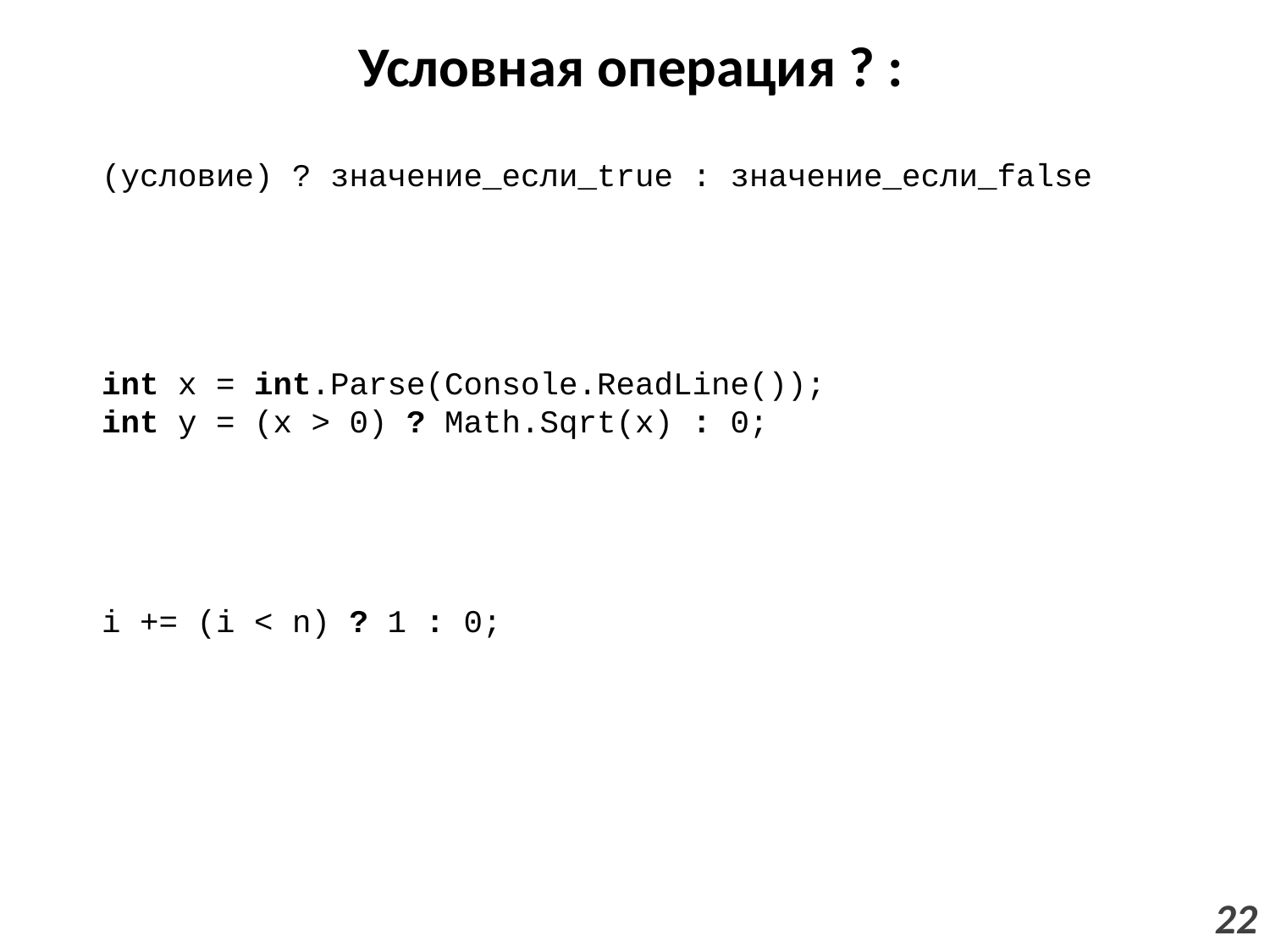

# Условная операция ? :
(условие) ? значение_если_true : значение_если_false
int x = int.Parse(Console.ReadLine());
int y = (x > 0) ? Math.Sqrt(x) : 0;
i += (i < n) ? 1 : 0;
22